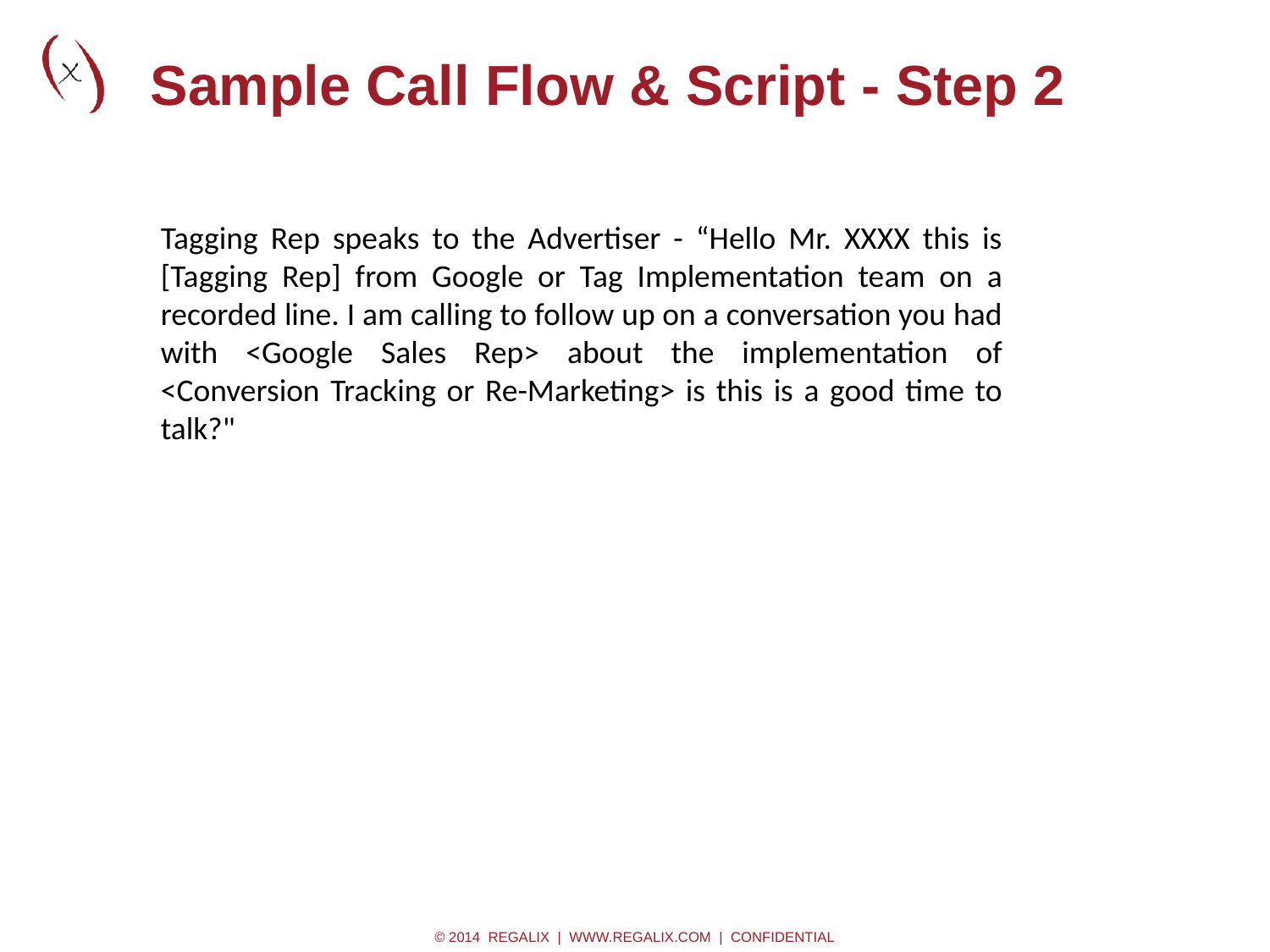

# Sample Call Flow & Script - Step 2
Tagging Rep speaks to the Advertiser - “Hello Mr. XXXX this is [Tagging Rep] from Google or Tag Implementation team on a recorded line. I am calling to follow up on a conversation you had with <Google Sales Rep> about the implementation of <Conversion Tracking or Re-Marketing> is this is a good time to talk?"